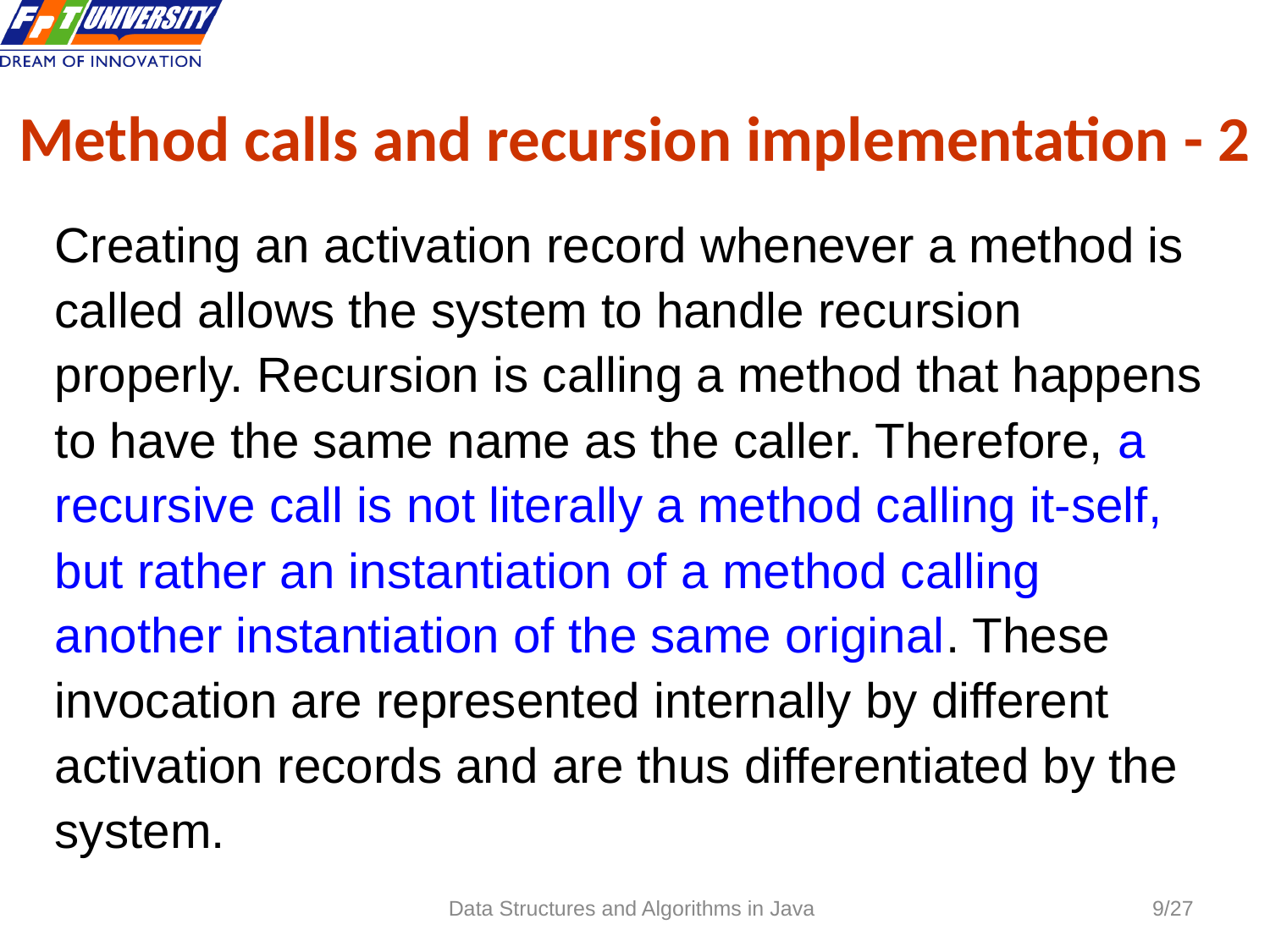

Method calls and recursion implementation - 2
Creating an activation record whenever a method is called allows the system to handle recursion properly. Recursion is calling a method that happens to have the same name as the caller. Therefore, a recursive call is not literally a method calling it-self, but rather an instantiation of a method calling another instantiation of the same original. These invocation are represented internally by different activation records and are thus differentiated by the system.
Data Structures and Algorithms in Java
9/27